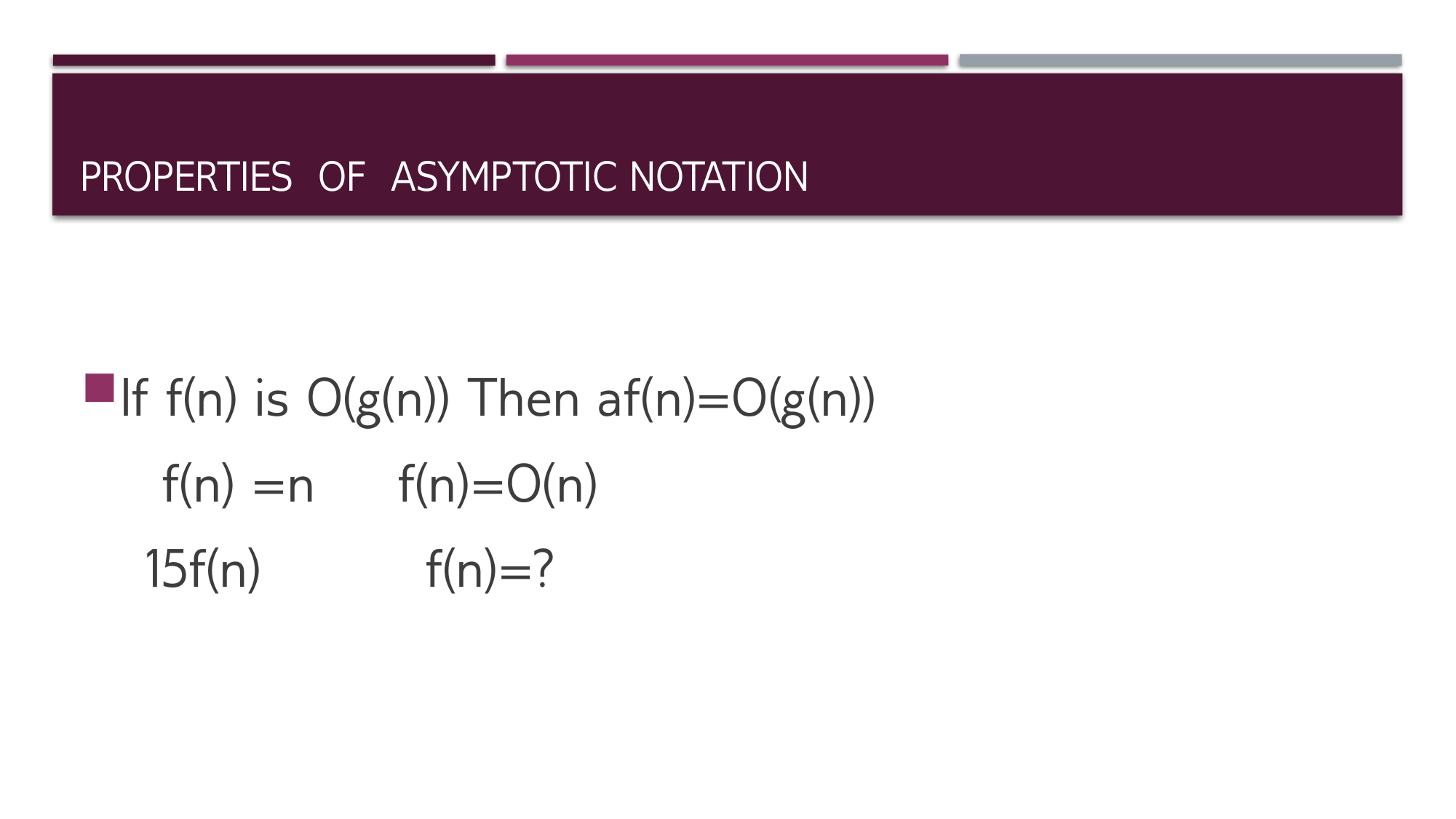

# Properties  of  Asymptotic notation
If f(n) is O(g(n)) Then af(n)=O(g(n))
     f(n) =n     f(n)=O(n)
    15f(n)          f(n)=?